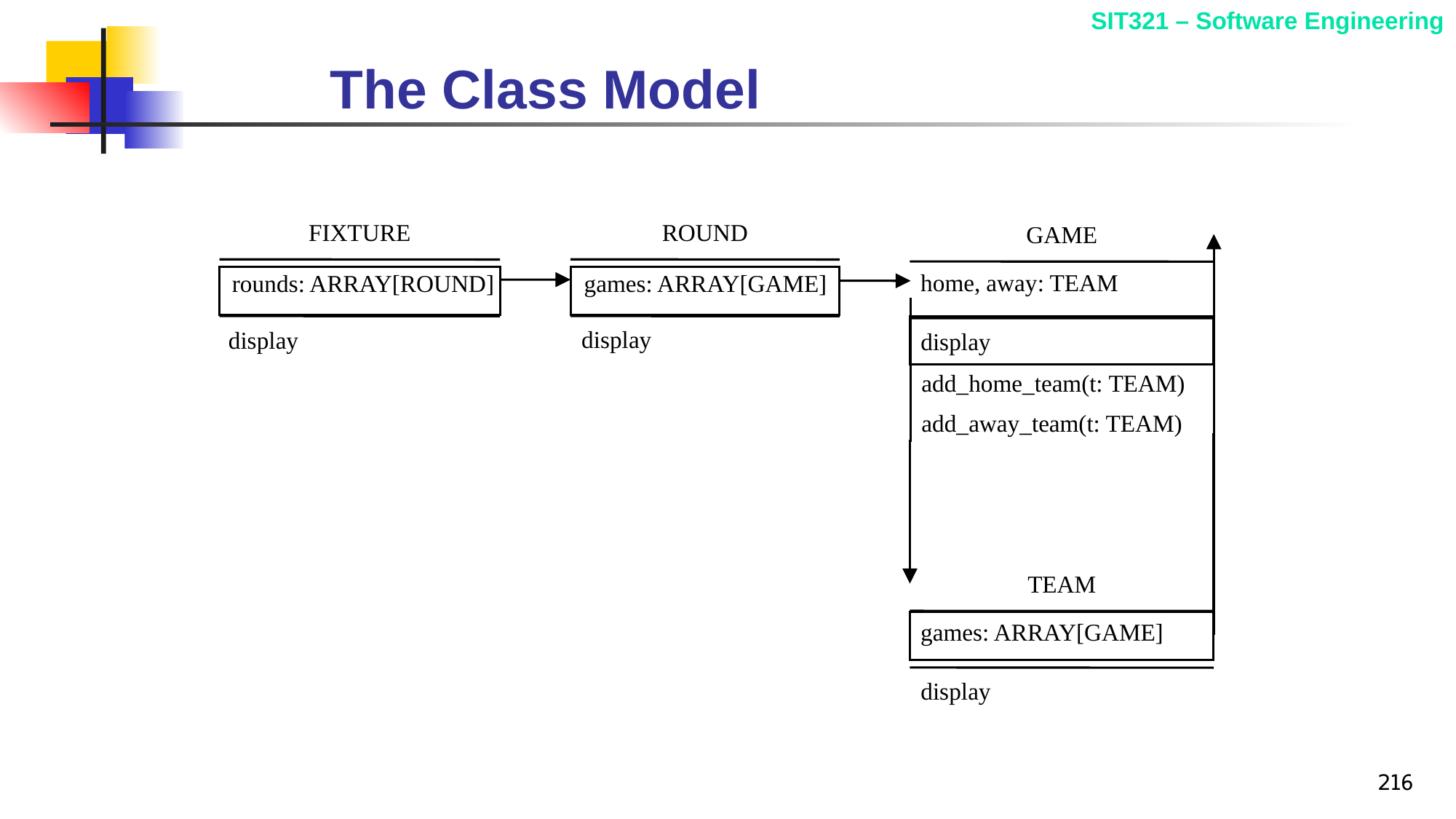

# The Class Model
FIXTURE

display
ROUND

display
GAME

display
add_home_team(t: TEAM)
add_away_team(t: TEAM)

games: ARRAY[GAME]
home, away: TEAM
rounds: ARRAY[ROUND]

games: ARRAY[GAME]

TEAM

display

216